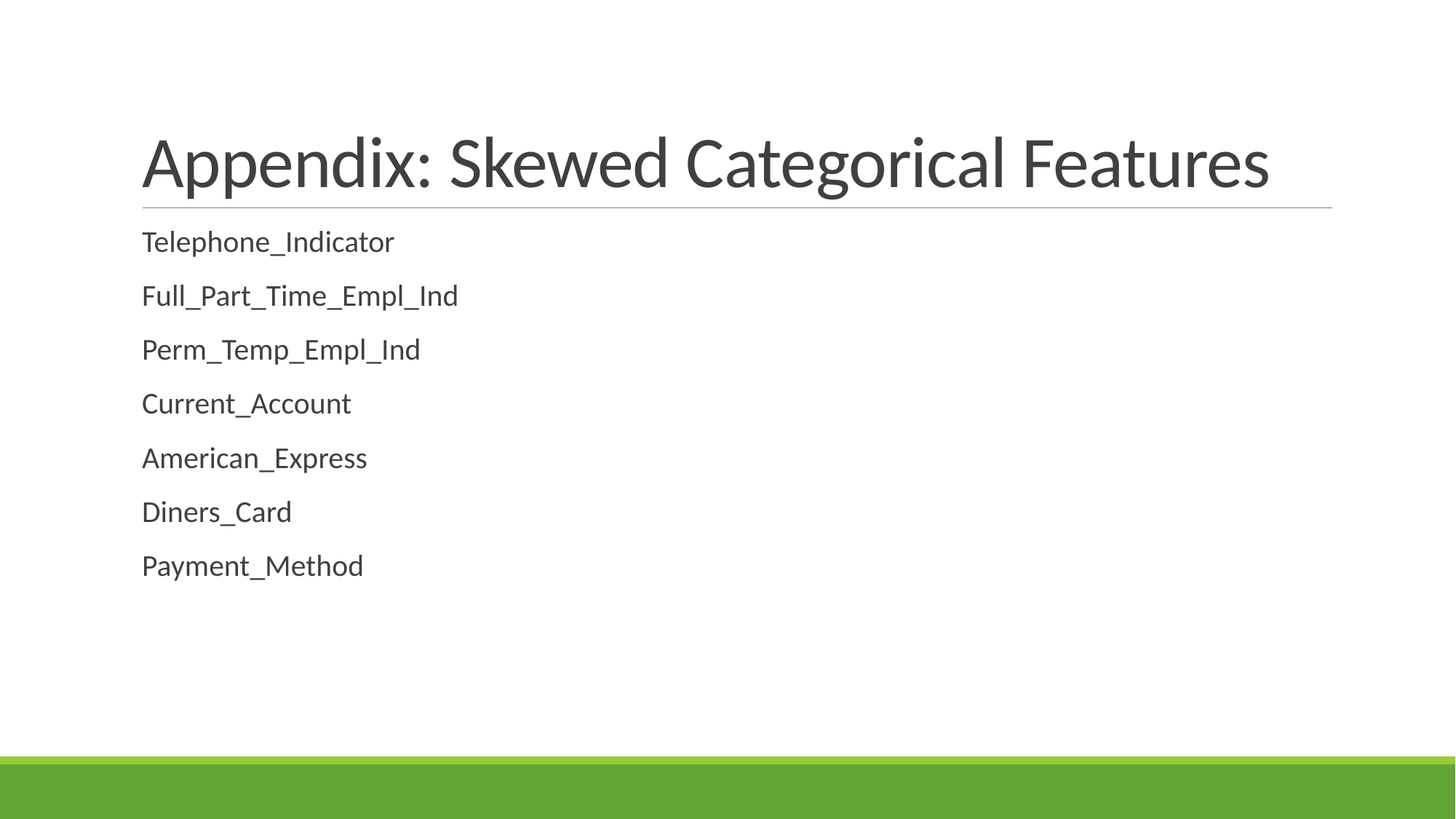

# Appendix: Skewed Categorical Features
Telephone_Indicator
Full_Part_Time_Empl_Ind
Perm_Temp_Empl_Ind
Current_Account
American_Express
Diners_Card
Payment_Method